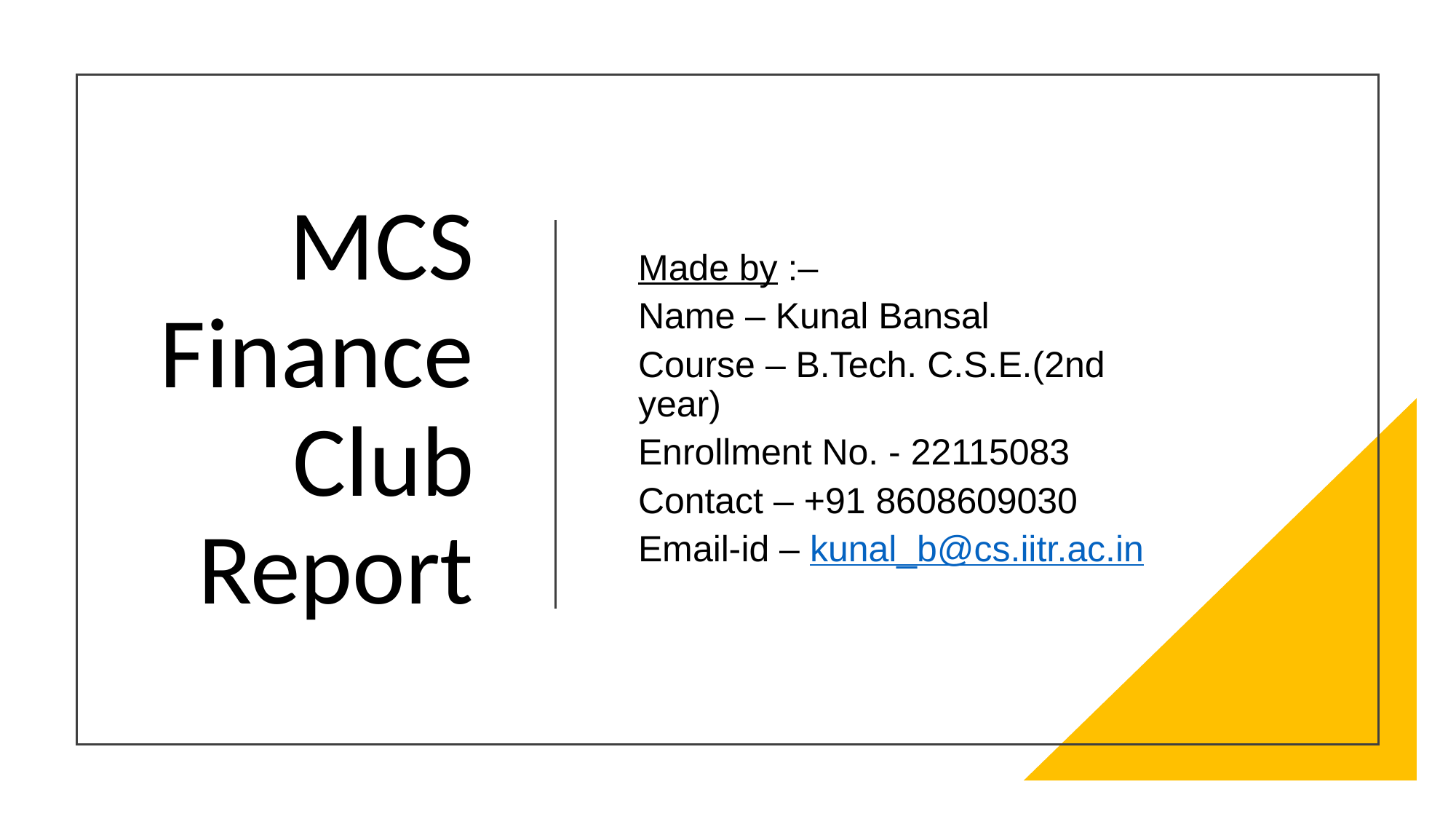

# MCS Finance Club Report
Made by :–
Name – Kunal Bansal
Course – B.Tech. C.S.E.(2nd year)
Enrollment No. - 22115083
Contact – +91 8608609030
Email-id – kunal_b@cs.iitr.ac.in